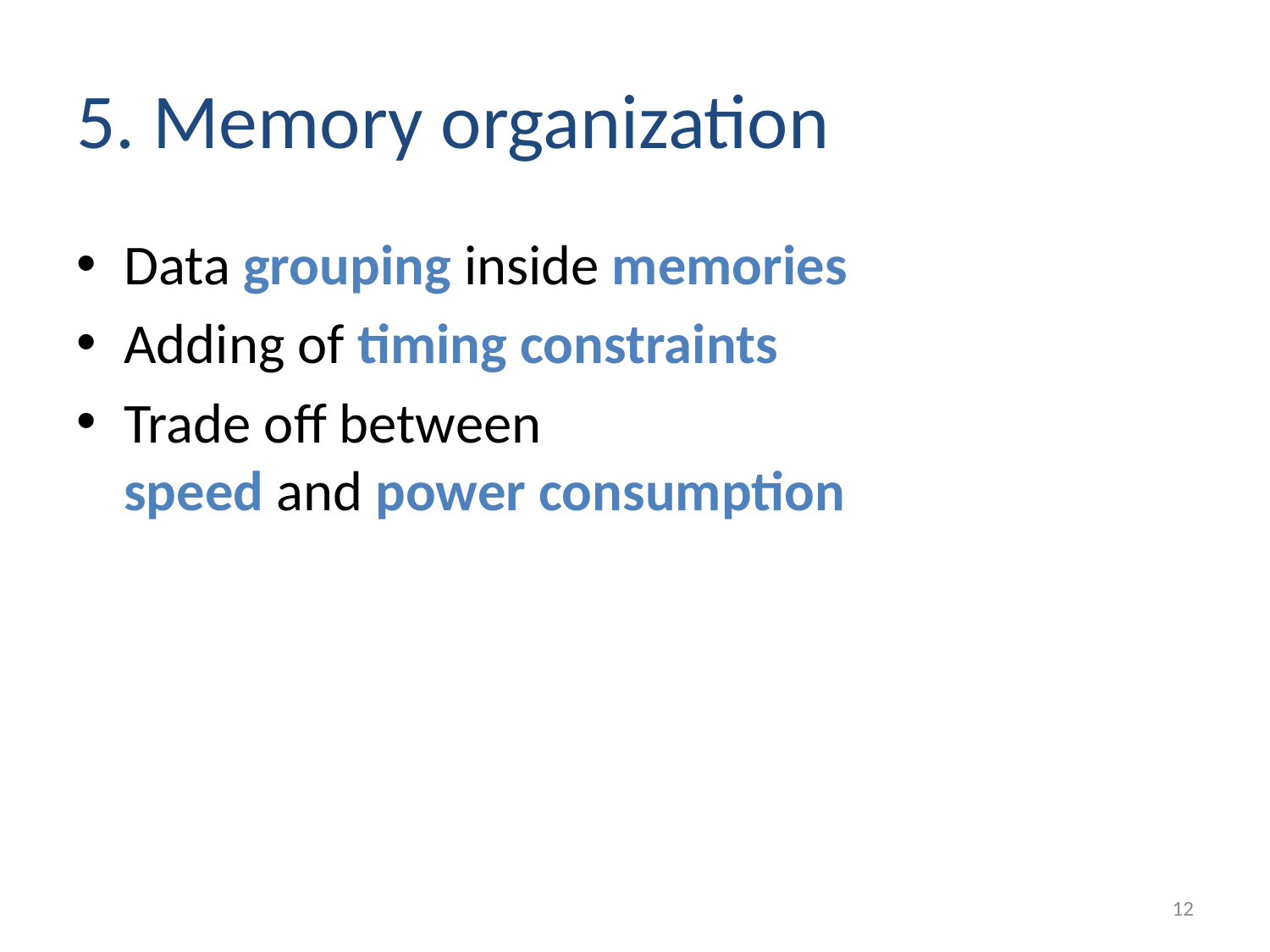

# 5. Memory organization
Data grouping inside memories
Adding of timing constraints
Trade off between
speed and power consumption
12